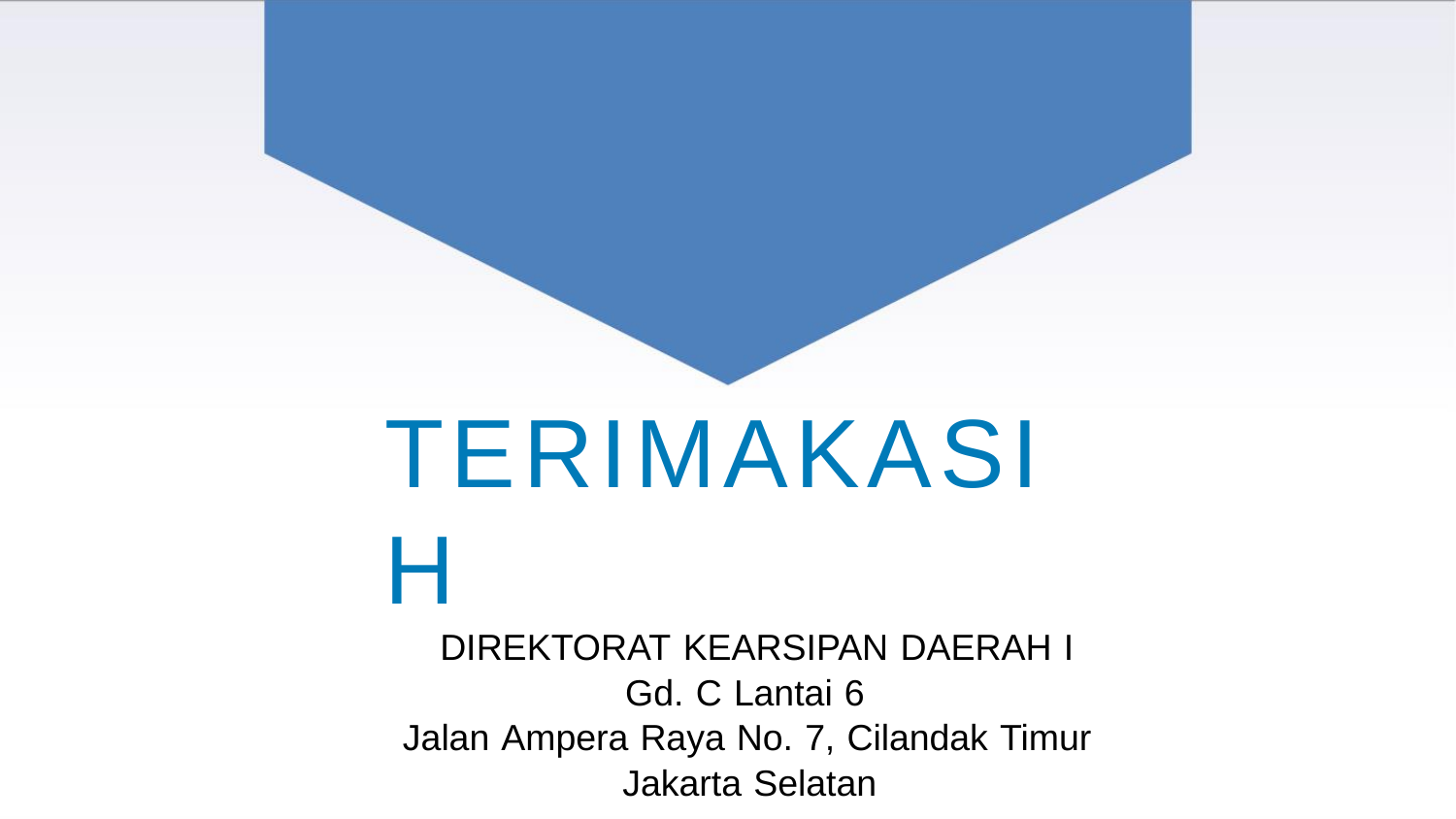

TERIMAKASIH
DIREKTORAT KEARSIPAN DAERAH I
Gd. C Lantai 6
Jalan Ampera Raya No. 7, Cilandak Timur
Jakarta Selatan